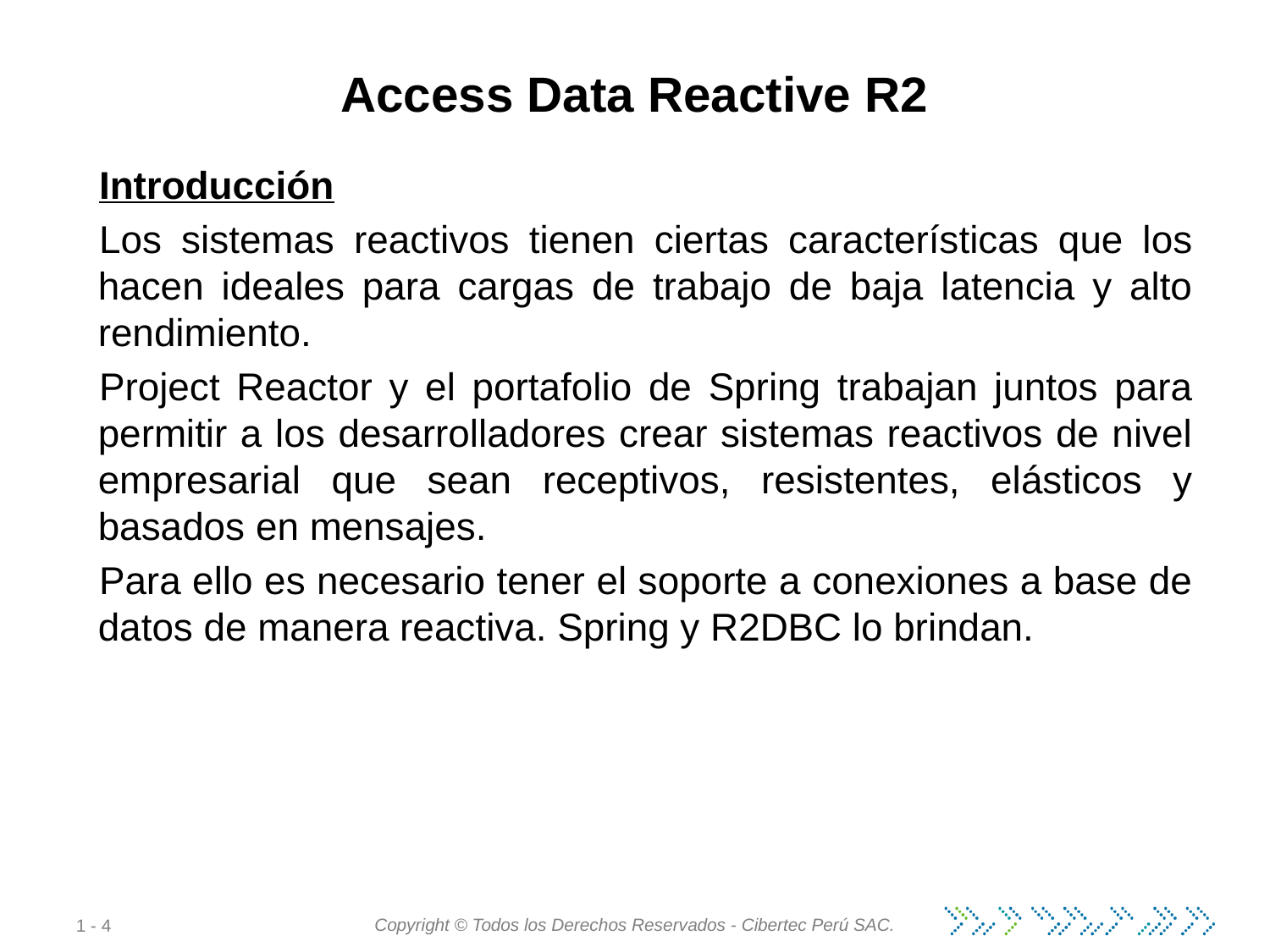

# Access Data Reactive R2
Introducción
Los sistemas reactivos tienen ciertas características que los hacen ideales para cargas de trabajo de baja latencia y alto rendimiento.
Project Reactor y el portafolio de Spring trabajan juntos para permitir a los desarrolladores crear sistemas reactivos de nivel empresarial que sean receptivos, resistentes, elásticos y basados ​​en mensajes.
Para ello es necesario tener el soporte a conexiones a base de datos de manera reactiva. Spring y R2DBC lo brindan.